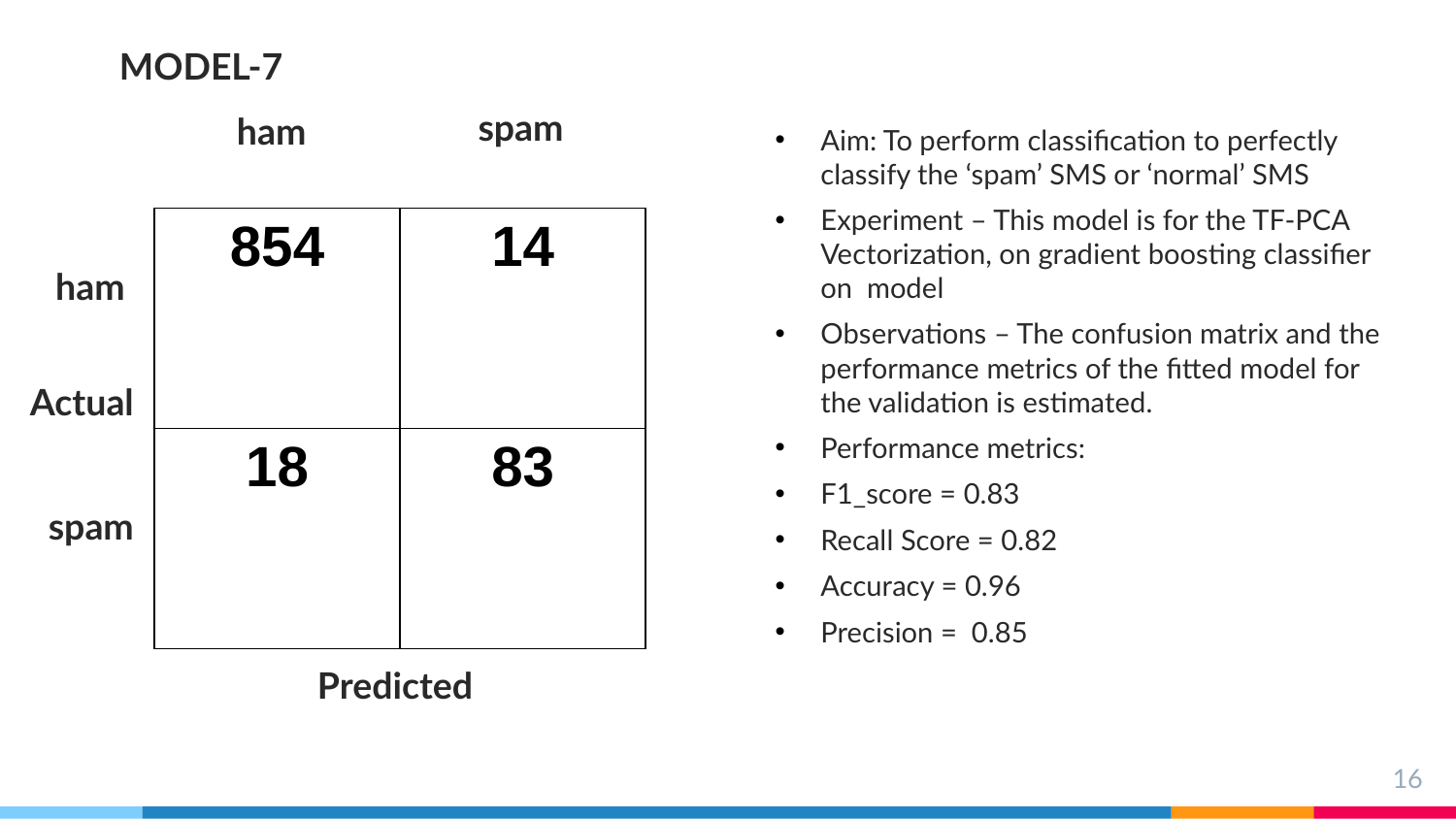

MODEL-7

spam

ham

Aim: To perform classification to perfectly classify the ‘spam’ SMS or ‘normal’ SMS
Experiment – This model is for the TF-PCA Vectorization, on gradient boosting classifier on  model
Observations – The confusion matrix and the performance metrics of the fitted model for the validation is estimated.
Performance metrics:
F1_score = 0.83
Recall Score = 0.82
Accuracy = 0.96
Precision =  0.85

| 854 | 14 |
| --- | --- |
| 18 | 83 |
ham

Actual

spam

Predicted

16